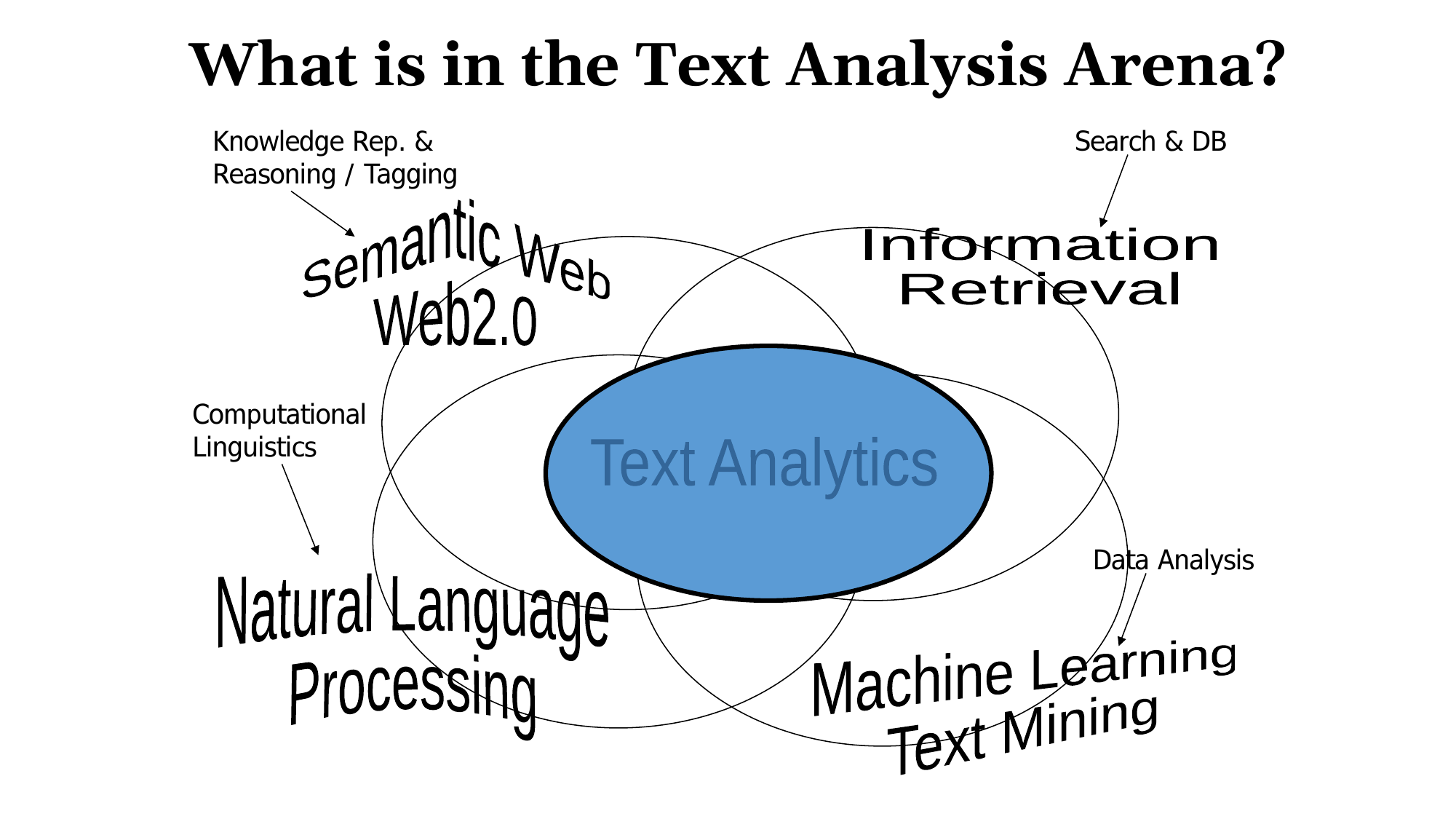

# What is in the Text Analysis Arena?
Knowledge Rep. &
Reasoning / Tagging
Search & DB

Semantic Web
Web2.0

Information
Retrieval

Computational
Linguistics
Text Analytics

Data Analysis

Natural Language
Processing
Machine Learning
Text Mining